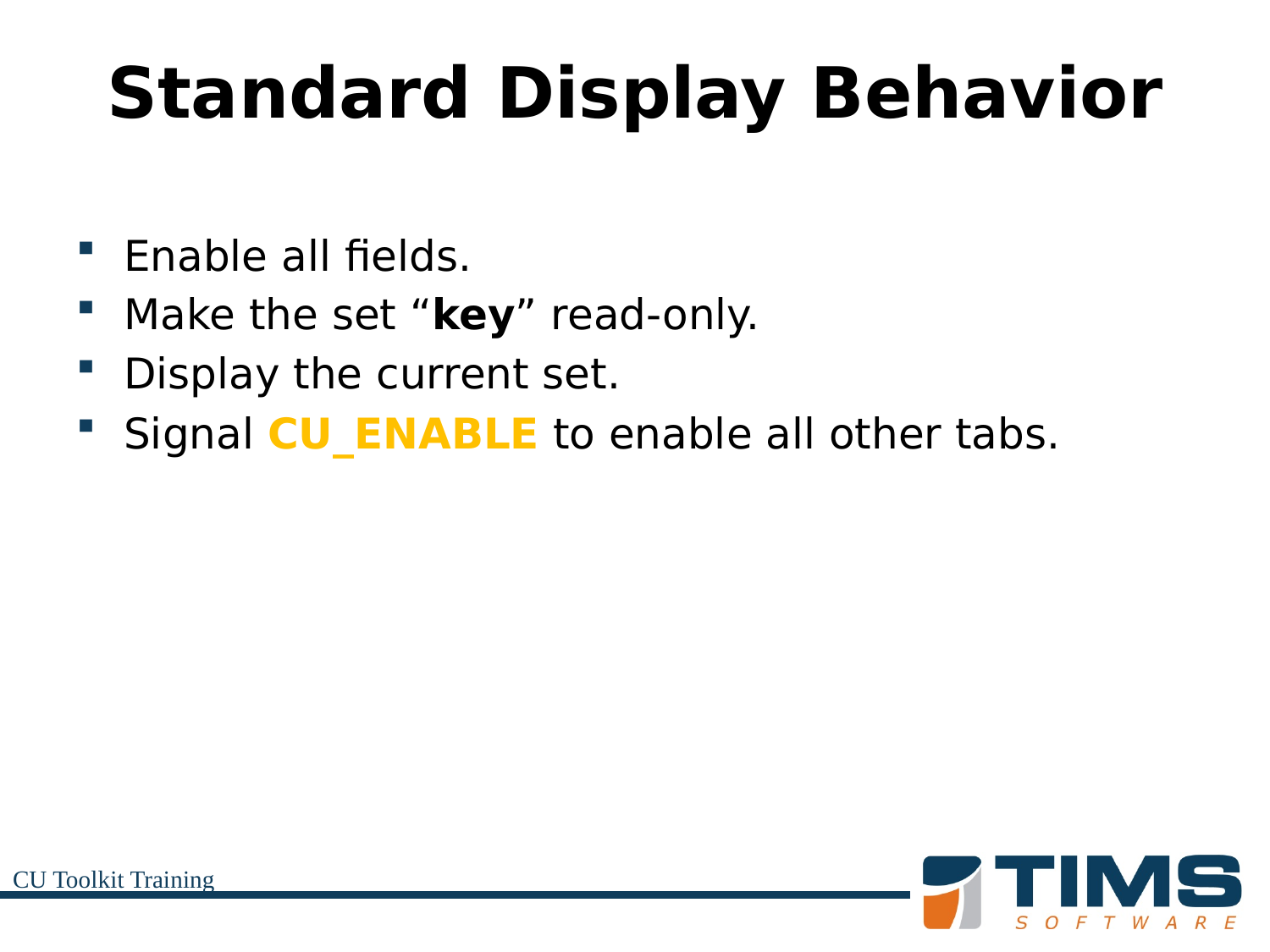

# Standard Display Behavior
Enable all fields.
Make the set “key” read-only.
Display the current set.
Signal CU_ENABLE to enable all other tabs.
CU Toolkit Training